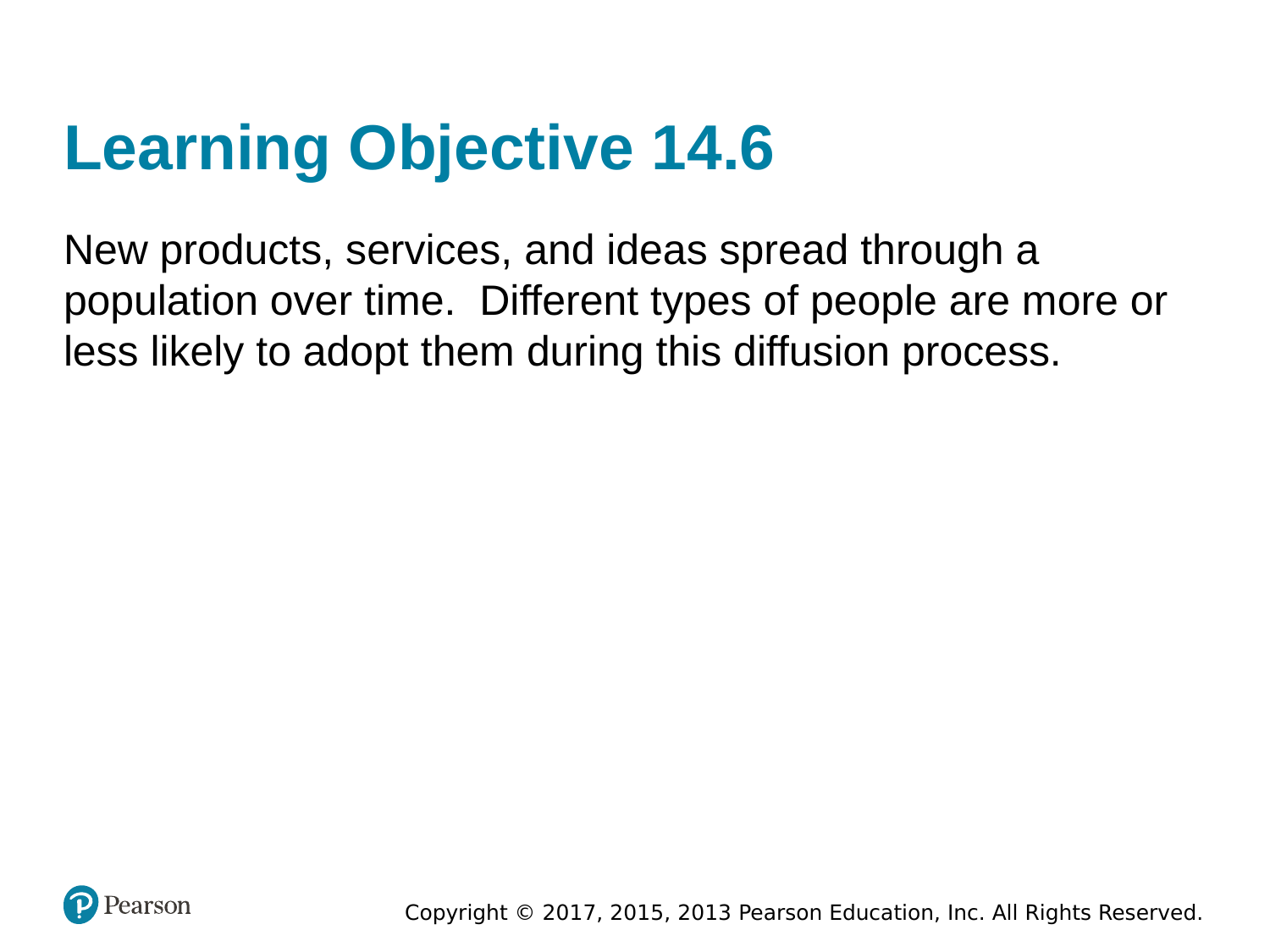

# Learning Objective 14.6
New products, services, and ideas spread through a population over time.  Different types of people are more or less likely to adopt them during this diffusion process.